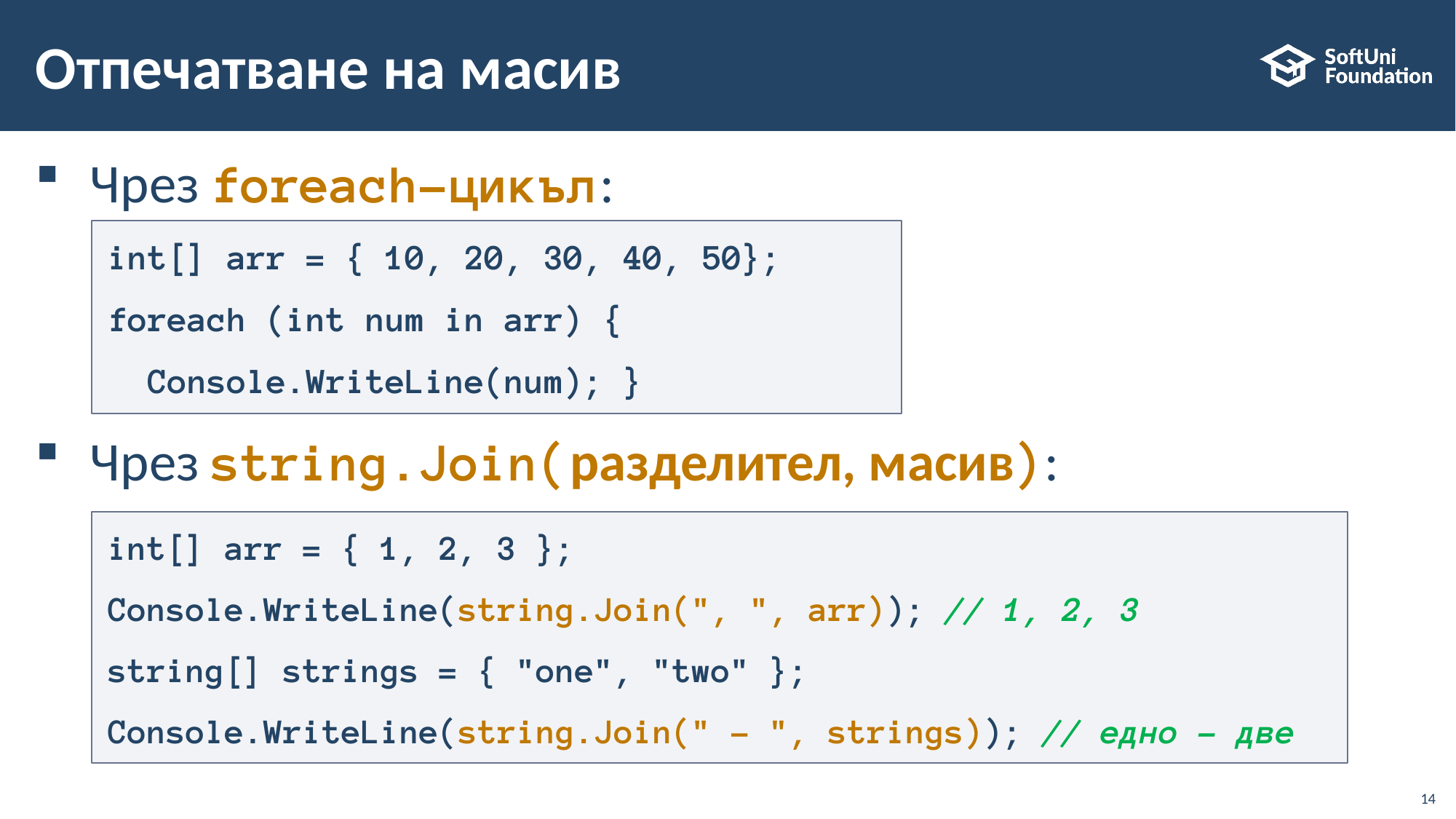

# Отпечатване на масив
Чрез foreach-цикъл:

Чрез string.Join(разделител, масив):

int[] arr = { 10, 20, 30, 40, 50};
foreach (int num in arr) {
  Console.WriteLine(num); }
int[] arr = { 1, 2, 3 };
Console.WriteLine(string.Join(", ", arr)); // 1, 2, 3
string[] strings = { "one", "two" };
Console.WriteLine(string.Join(" - ", strings)); // едно - две
14